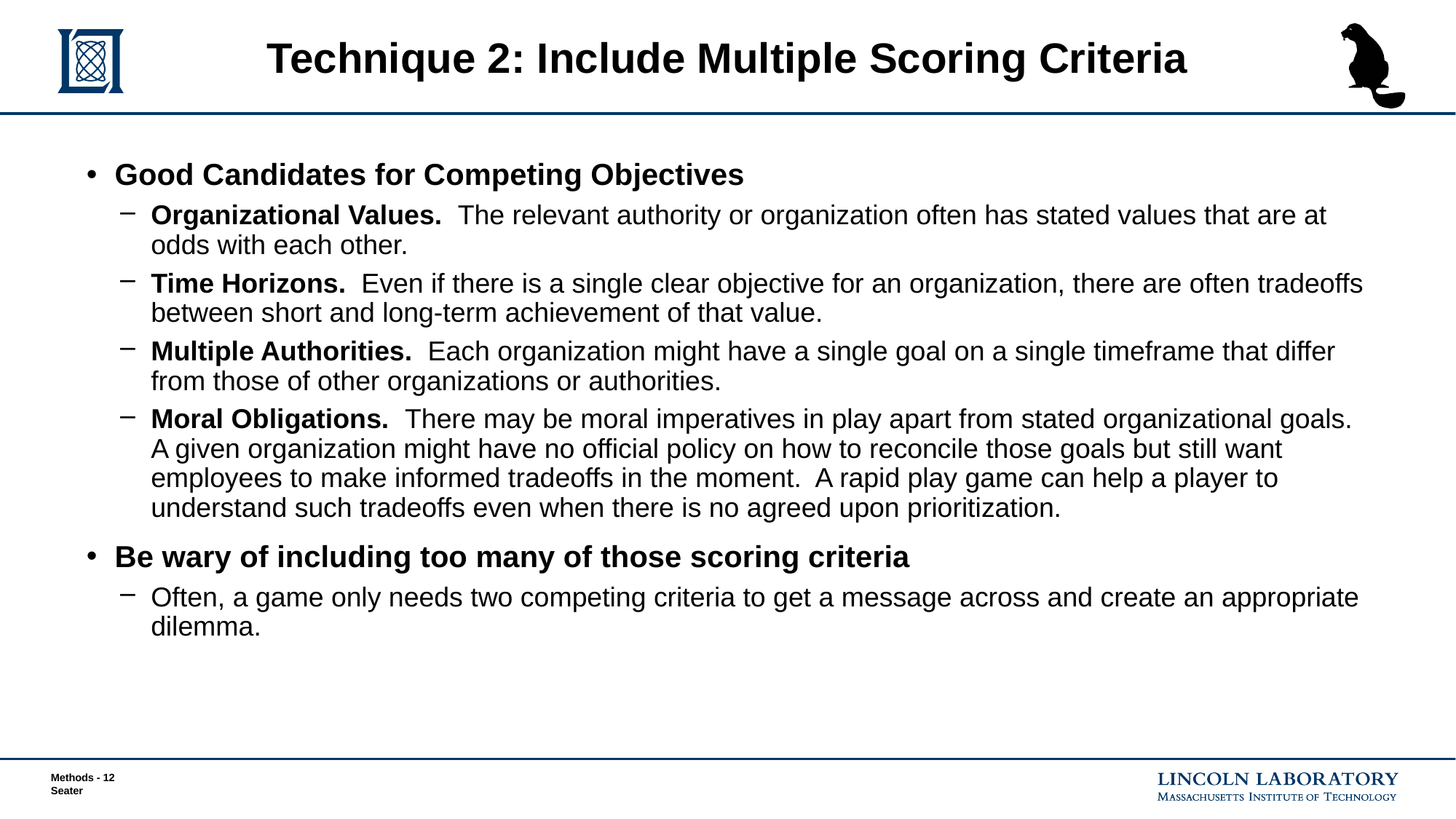

# Technique 2: Include Multiple Scoring Criteria
Good Candidates for Competing Objectives
Organizational Values.  The relevant authority or organization often has stated values that are at odds with each other.
Time Horizons.  Even if there is a single clear objective for an organization, there are often tradeoffs between short and long-term achievement of that value.
Multiple Authorities.  Each organization might have a single goal on a single timeframe that differ from those of other organizations or authorities.
Moral Obligations.  There may be moral imperatives in play apart from stated organizational goals. A given organization might have no official policy on how to reconcile those goals but still want employees to make informed tradeoffs in the moment.  A rapid play game can help a player to understand such tradeoffs even when there is no agreed upon prioritization.
Be wary of including too many of those scoring criteria
Often, a game only needs two competing criteria to get a message across and create an appropriate dilemma.